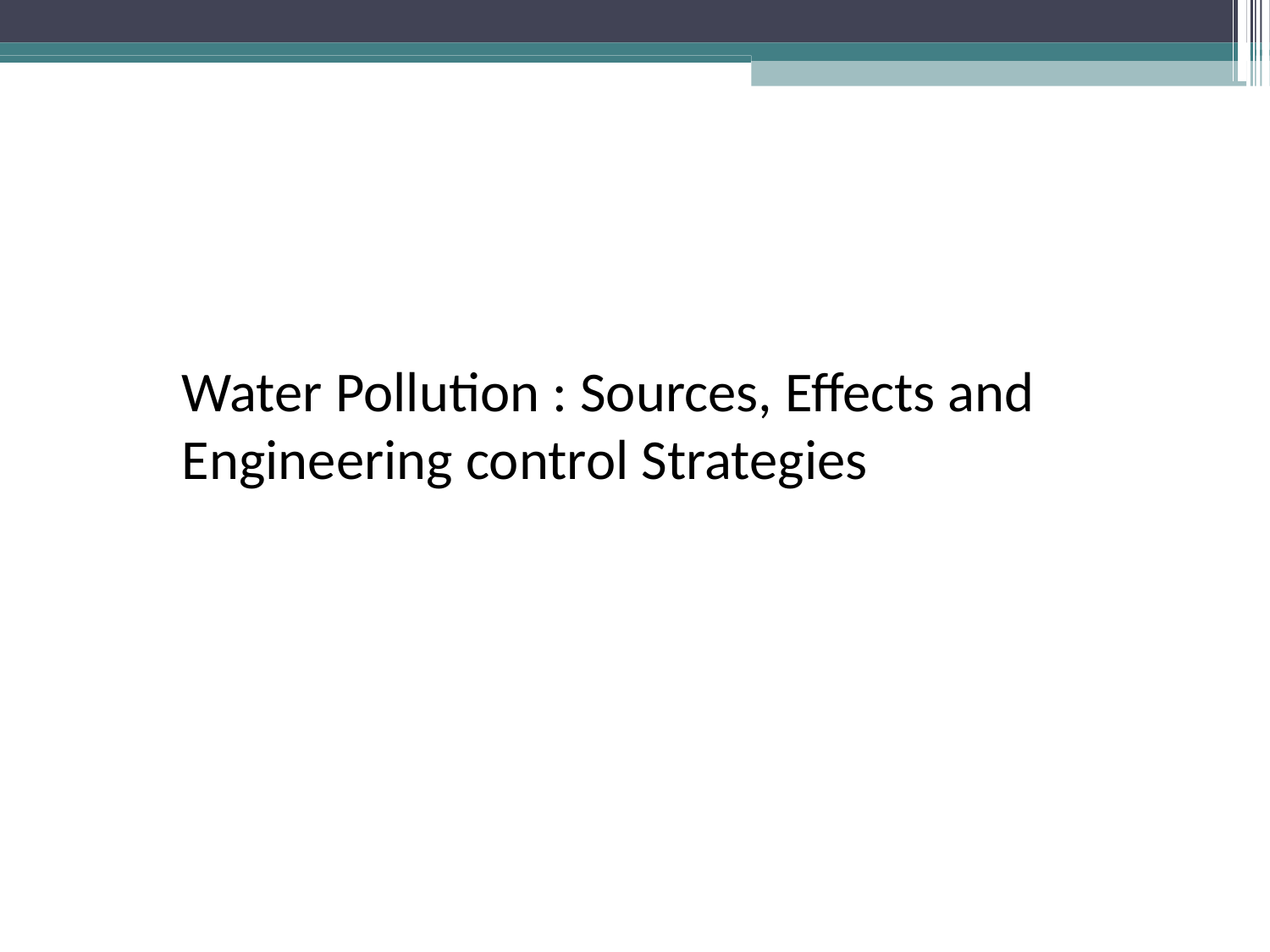

Water Pollution : Sources, Effects and Engineering control Strategies